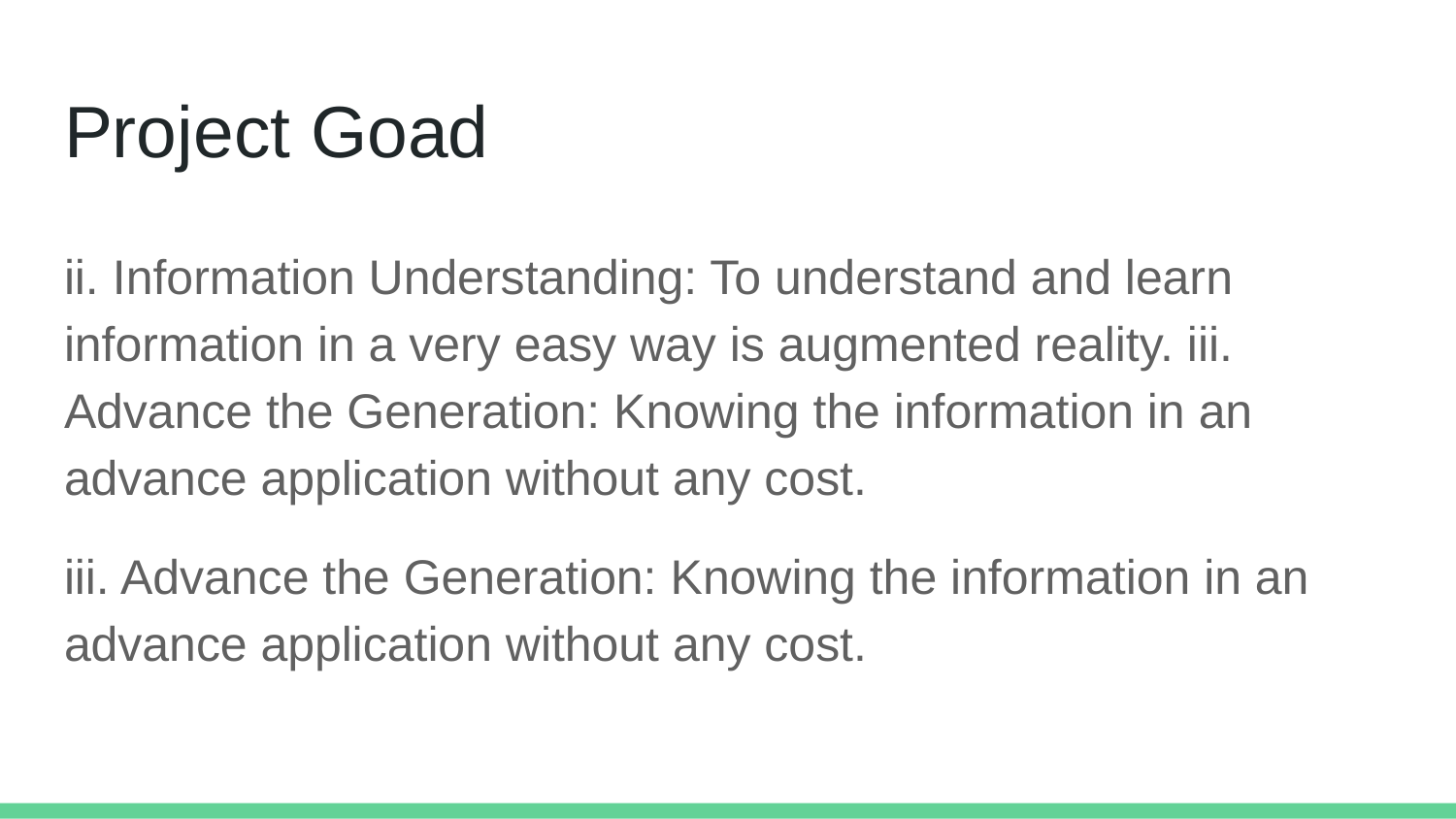

# Project Goad
ii. Information Understanding: To understand and learn information in a very easy way is augmented reality. iii. Advance the Generation: Knowing the information in an advance application without any cost.
iii. Advance the Generation: Knowing the information in an advance application without any cost.